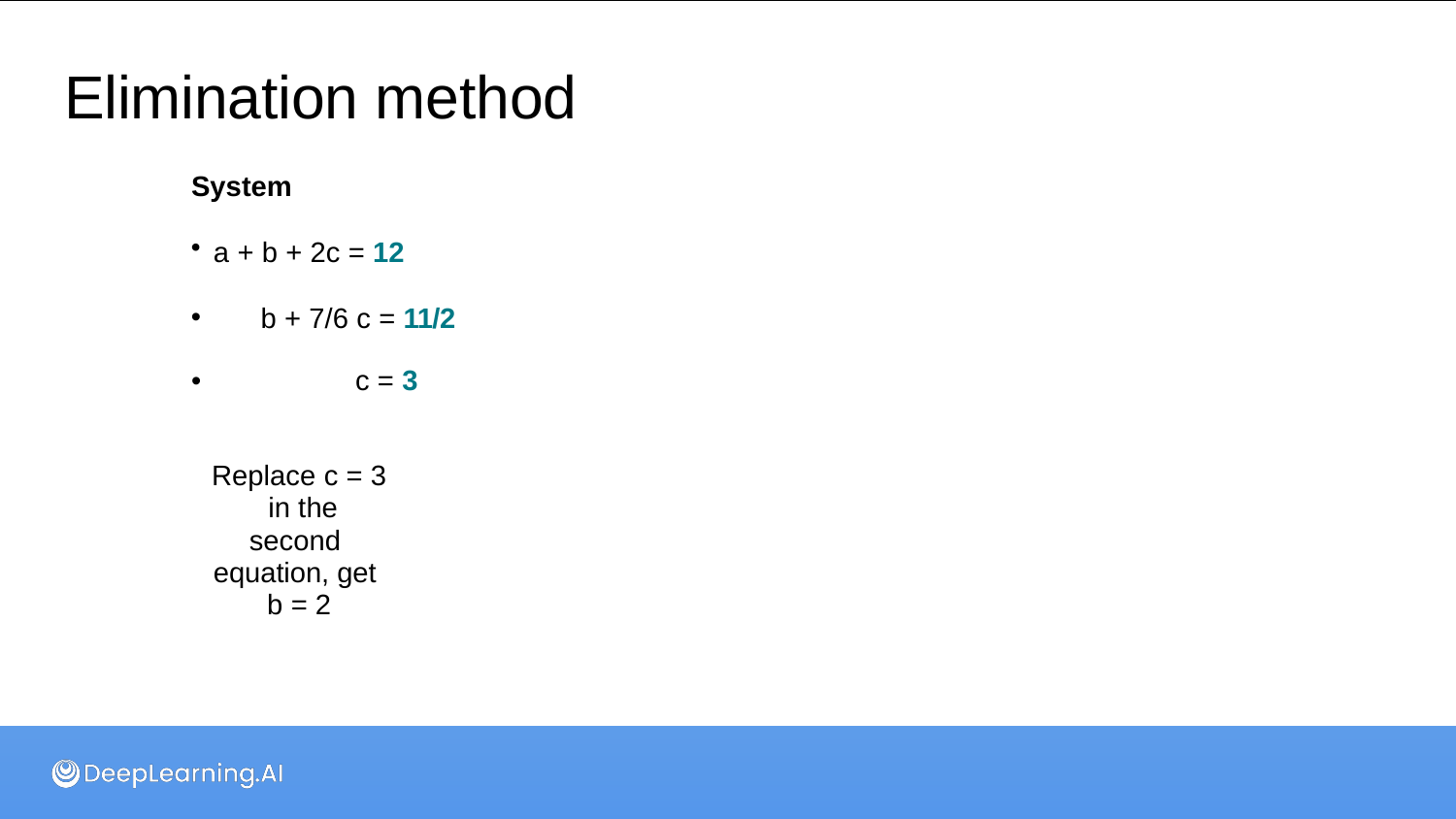

# Elimination method
System

a + b + 2c = 12

b + 7/6 c = 11/2
•
c = 3
Replace c = 3  in the second  equation, get  b = 2